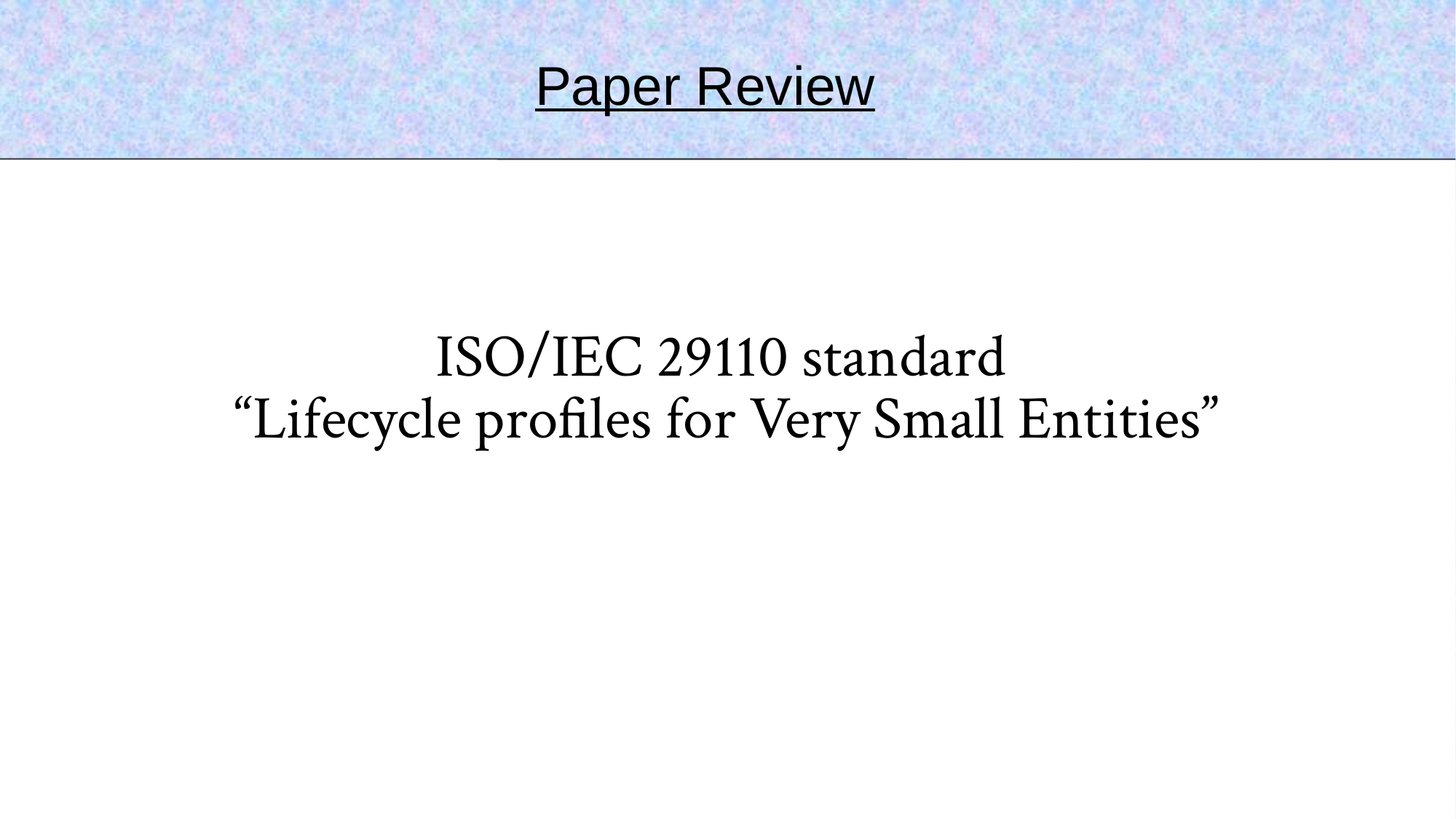

Paper Review
ISO/IEC 29110 standard
“Lifecycle profiles for Very Small Entities”